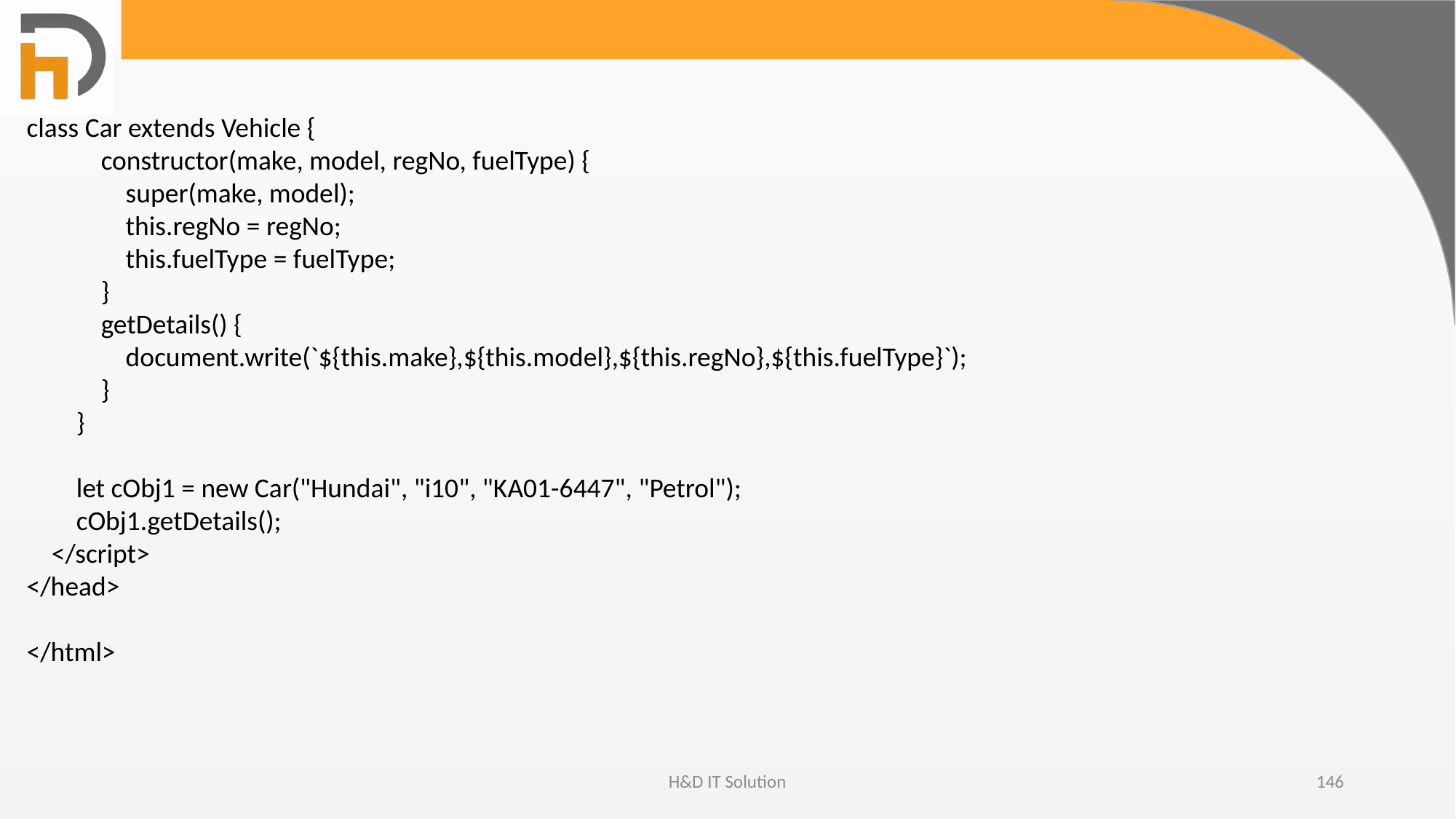

class Car extends Vehicle {
            constructor(make, model, regNo, fuelType) {
                super(make, model);
                this.regNo = regNo;
                this.fuelType = fuelType;
            }
            getDetails() {
                document.write(`${this.make},${this.model},${this.regNo},${this.fuelType}`);
            }
        }

        let cObj1 = new Car("Hundai", "i10", "KA01-6447", "Petrol");
        cObj1.getDetails();
    </script>
</head>

</html>
H&D IT Solution
146